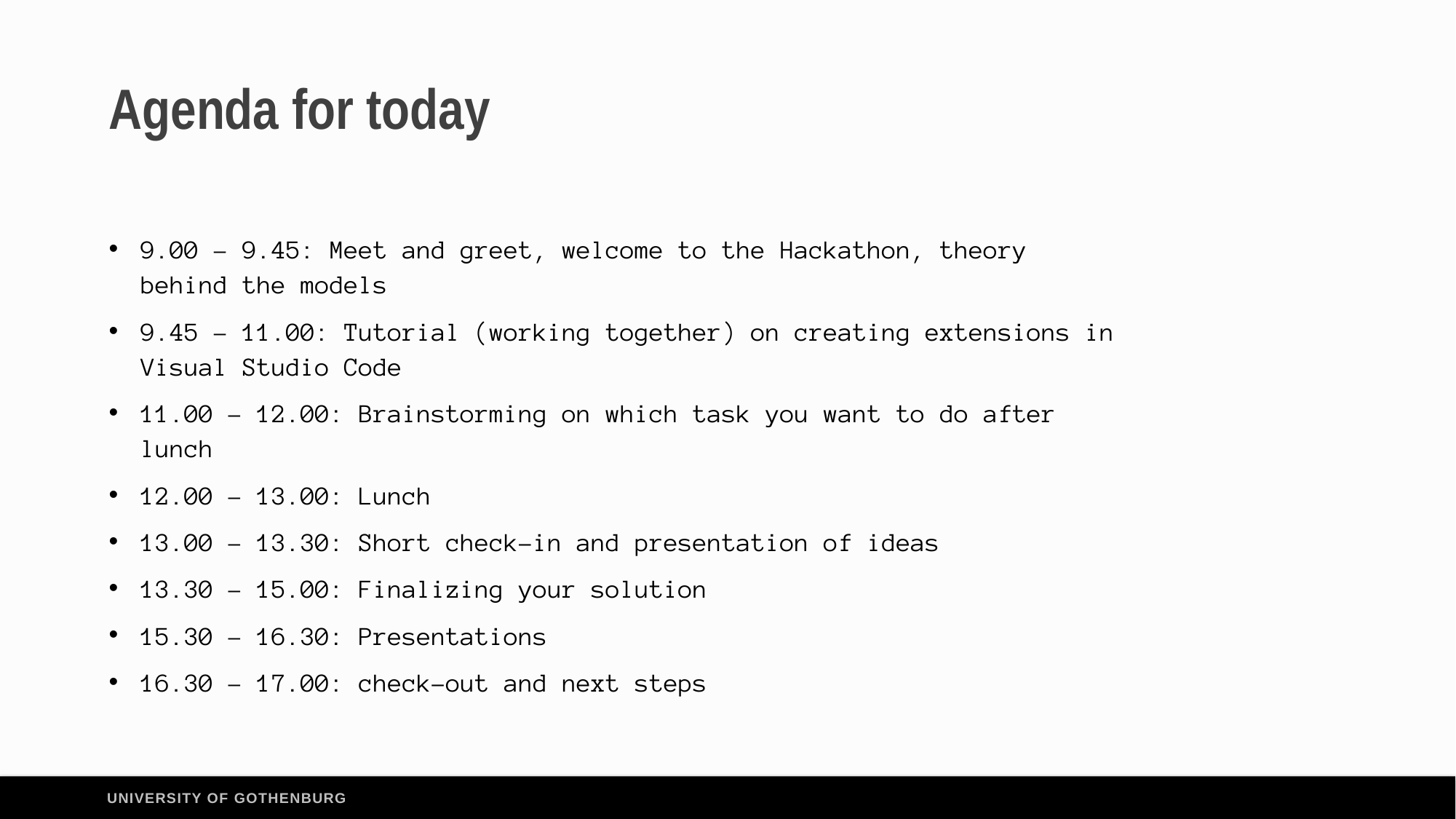

# Agenda for today
9.00 – 9.45: Meet and greet, welcome to the Hackathon, theory behind the models
9.45 – 11.00: Tutorial (working together) on creating extensions in Visual Studio Code
11.00 – 12.00: Brainstorming on which task you want to do after lunch
12.00 – 13.00: Lunch
13.00 – 13.30: Short check-in and presentation of ideas
13.30 – 15.00: Finalizing your solution
15.30 – 16.30: Presentations
16.30 – 17.00: check-out and next steps